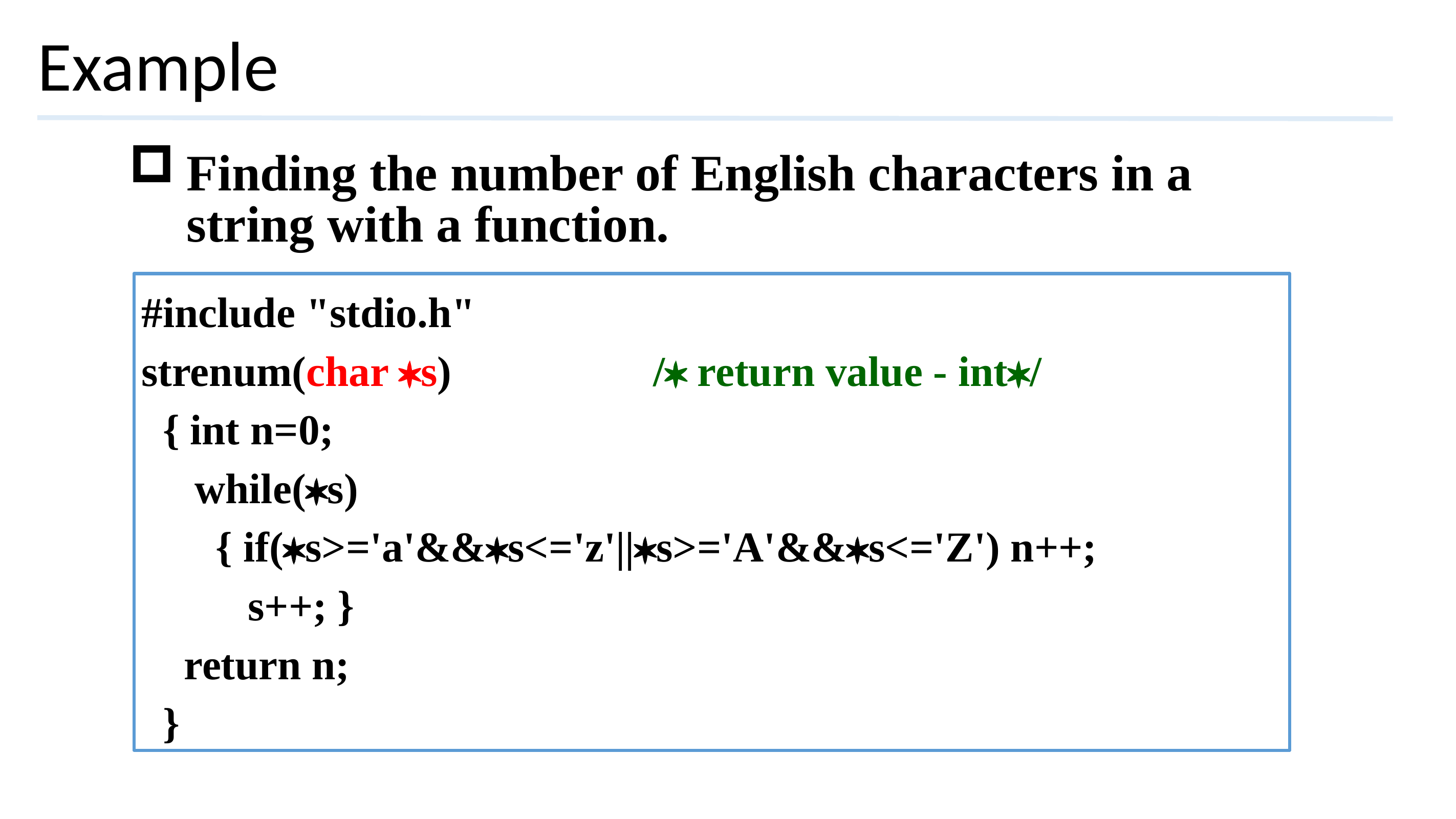

# Example
Finding the number of English characters in a string with a function.
#include "stdio.h"
strenum(char ∗s)                   /∗ return value - int∗/
  { int n=0;
     while(∗s)
       { if(∗s>='a'&&∗s<='z'||∗s>='A'&&∗s<='Z') n++;
          s++; }
    return n;
  }